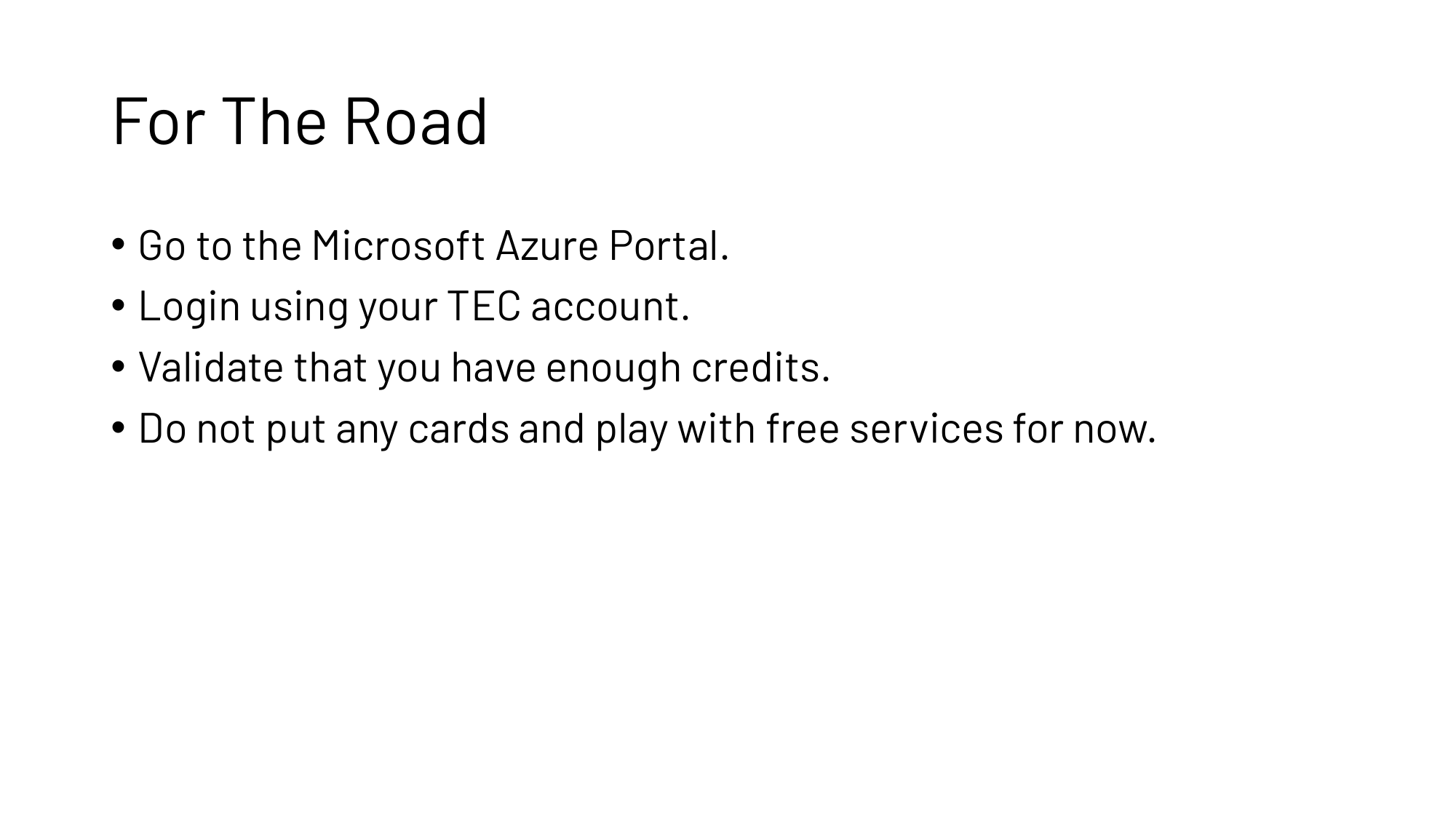

# For The Road
Go to the Microsoft Azure Portal.
Login using your TEC account.
Validate that you have enough credits.
Do not put any cards and play with free services for now.